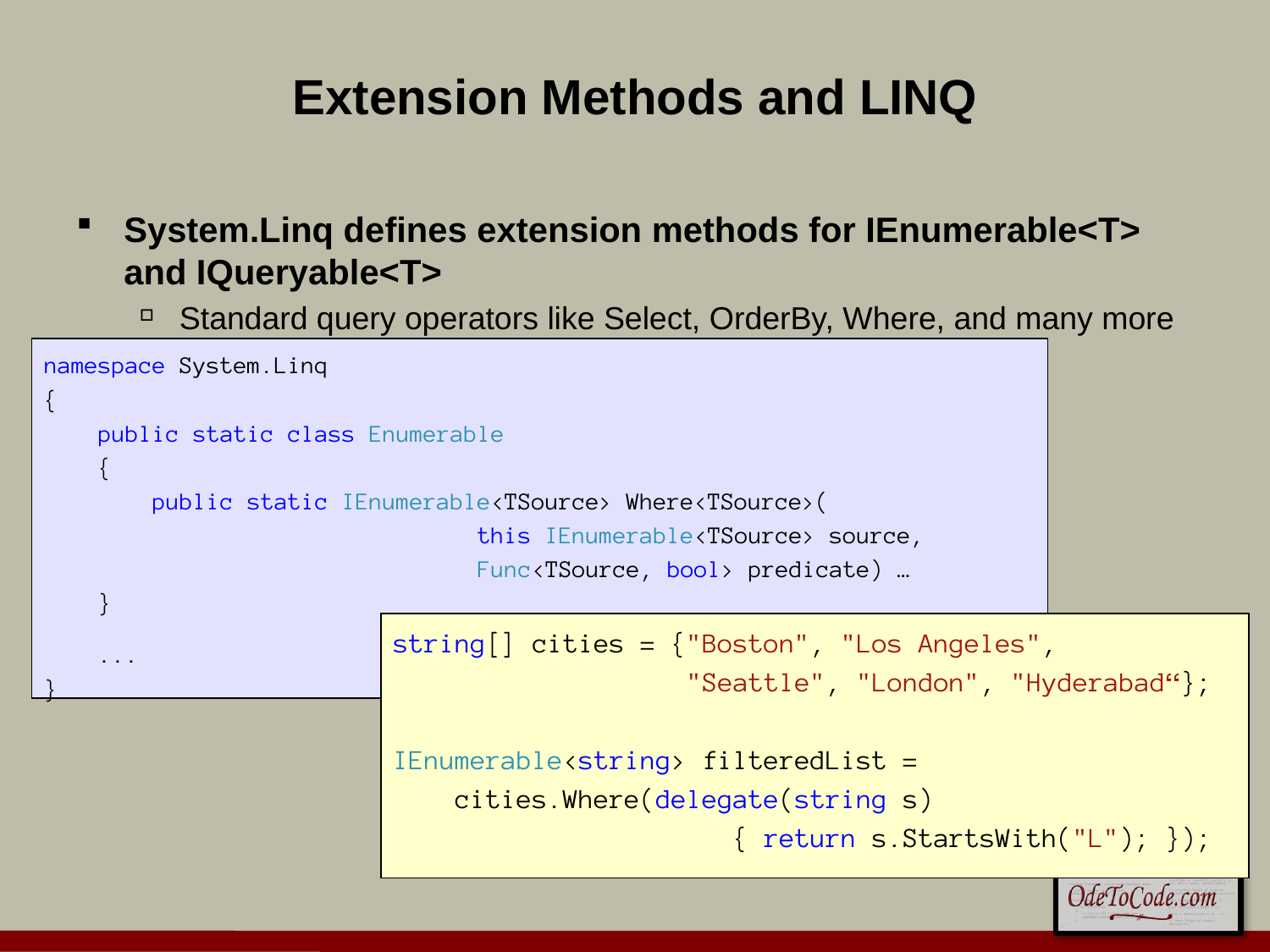

# Extension Methods and LINQ
System.Linq defines extension methods for IEnumerable<T> and IQueryable<T>
Standard query operators like Select, OrderBy, Where, and many more
namespace System.Linq
{
    public static class Enumerable
    {
        public static IEnumerable<TSource> Where<TSource>(
                                this IEnumerable<TSource> source,
                                Func<TSource, bool> predicate) …       
    }
    ...
}
string[] cities = {"Boston", "Los Angeles",
                   "Seattle", "London", "Hyderabad“};

IEnumerable<string> filteredList =
    cities.Where(delegate(string s)
                      { return s.StartsWith("L"); });